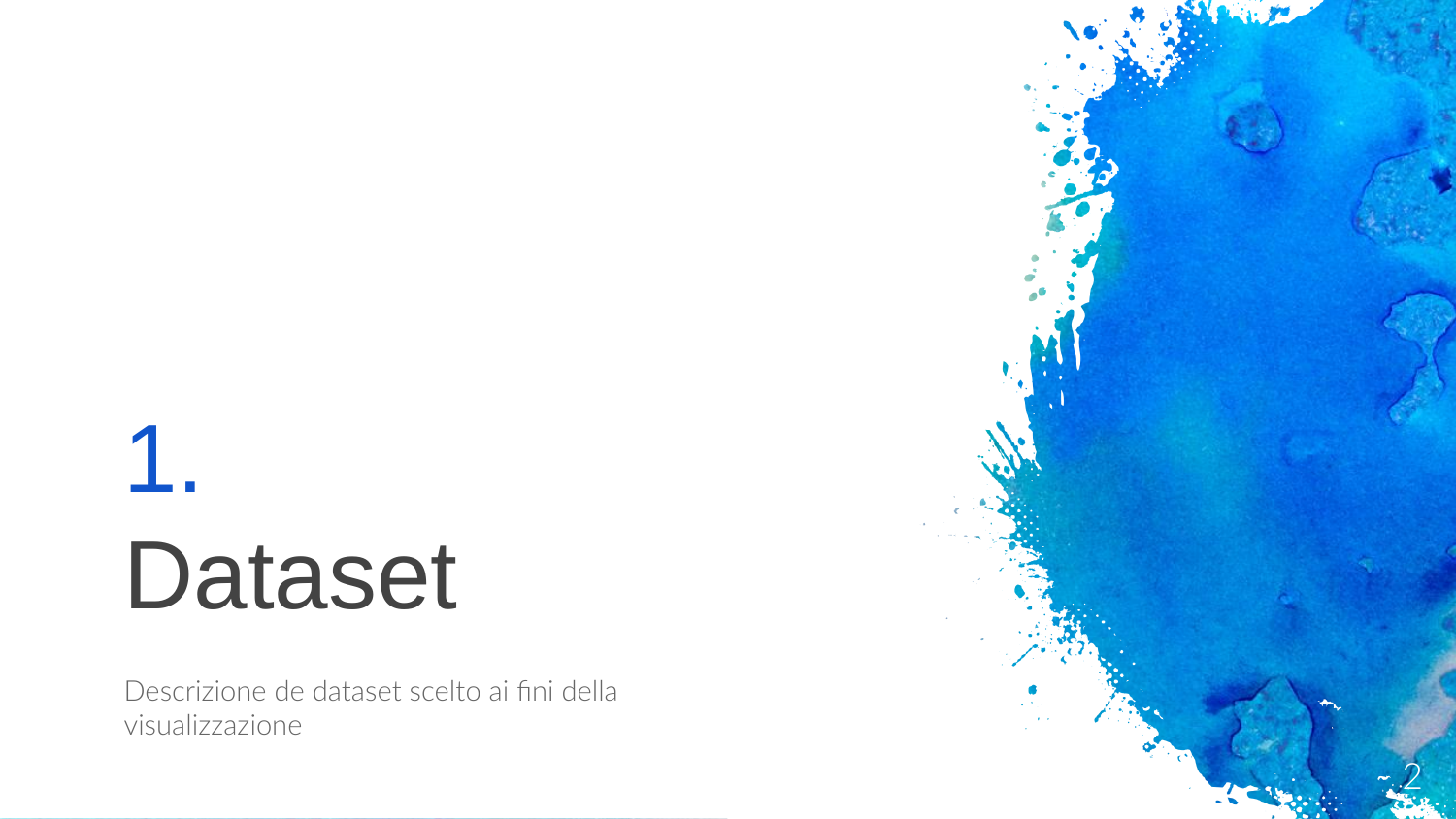

# 1.
Dataset
Descrizione de dataset scelto ai fini della visualizzazione
2